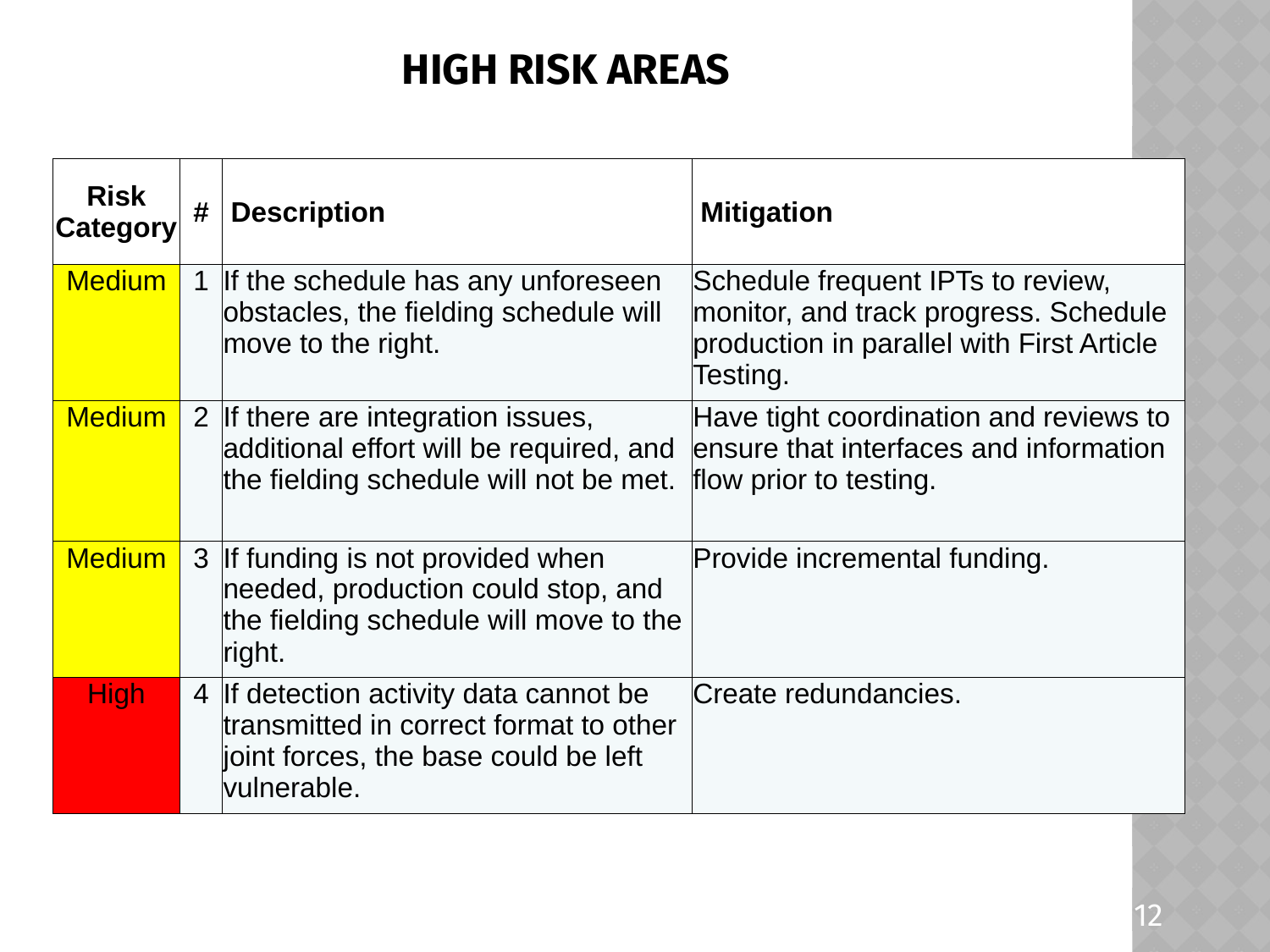

# High risk areas
| Risk Category | # | Description | Mitigation |
| --- | --- | --- | --- |
| Medium | 1 | If the schedule has any unforeseen obstacles, the fielding schedule will move to the right. | Schedule frequent IPTs to review, monitor, and track progress. Schedule production in parallel with First Article Testing. |
| Medium | 2 | If there are integration issues, additional effort will be required, and the fielding schedule will not be met. | Have tight coordination and reviews to ensure that interfaces and information flow prior to testing. |
| Medium | 3 | If funding is not provided when needed, production could stop, and the fielding schedule will move to the right. | Provide incremental funding. |
| High | 4 | If detection activity data cannot be transmitted in correct format to other joint forces, the base could be left vulnerable. | Create redundancies. |
12